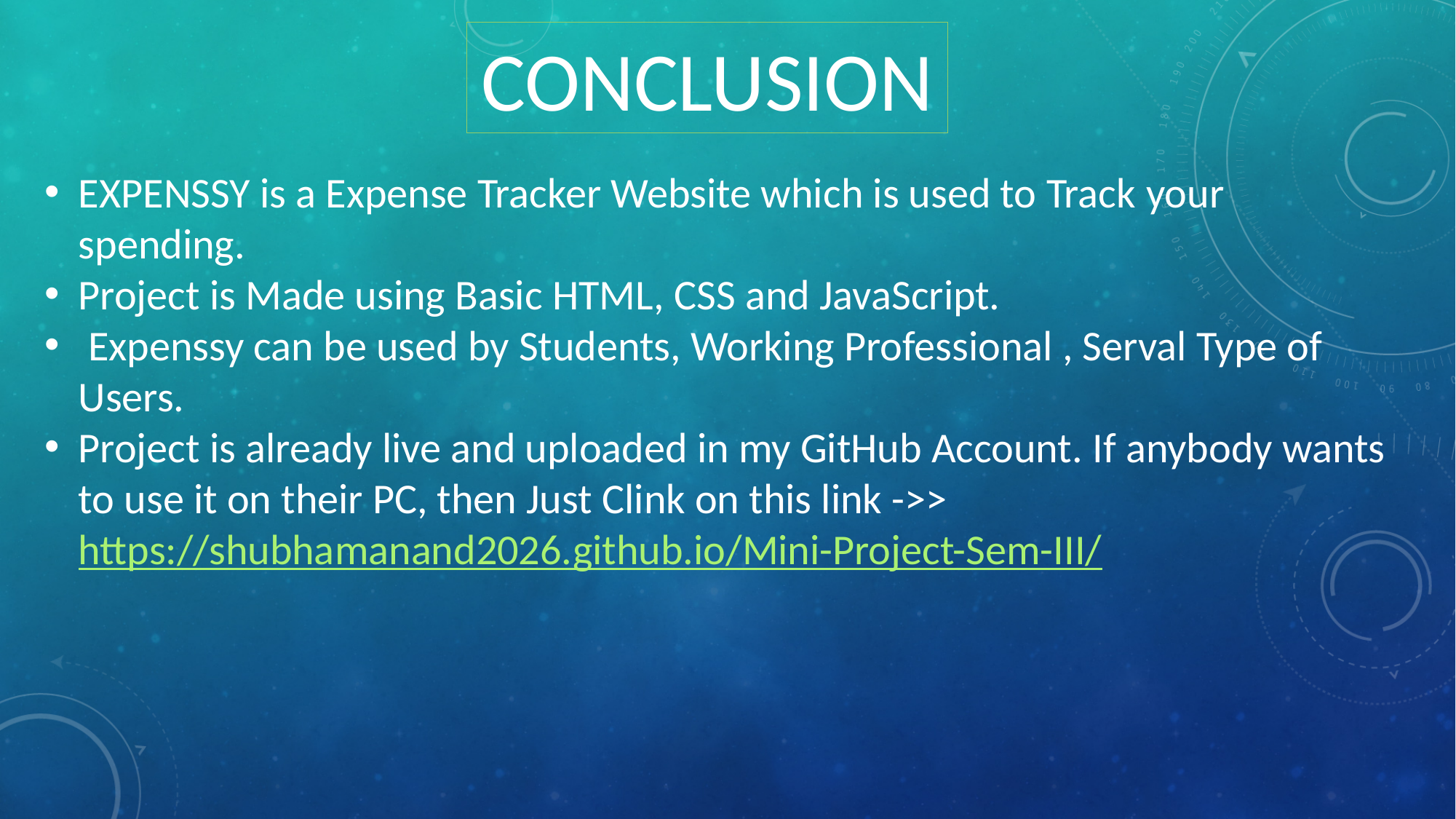

CONCLUSION
EXPENSSY is a Expense Tracker Website which is used to Track your spending.
Project is Made using Basic HTML, CSS and JavaScript.
 Expenssy can be used by Students, Working Professional , Serval Type of Users.
Project is already live and uploaded in my GitHub Account. If anybody wants to use it on their PC, then Just Clink on this link ->> https://shubhamanand2026.github.io/Mini-Project-Sem-III/